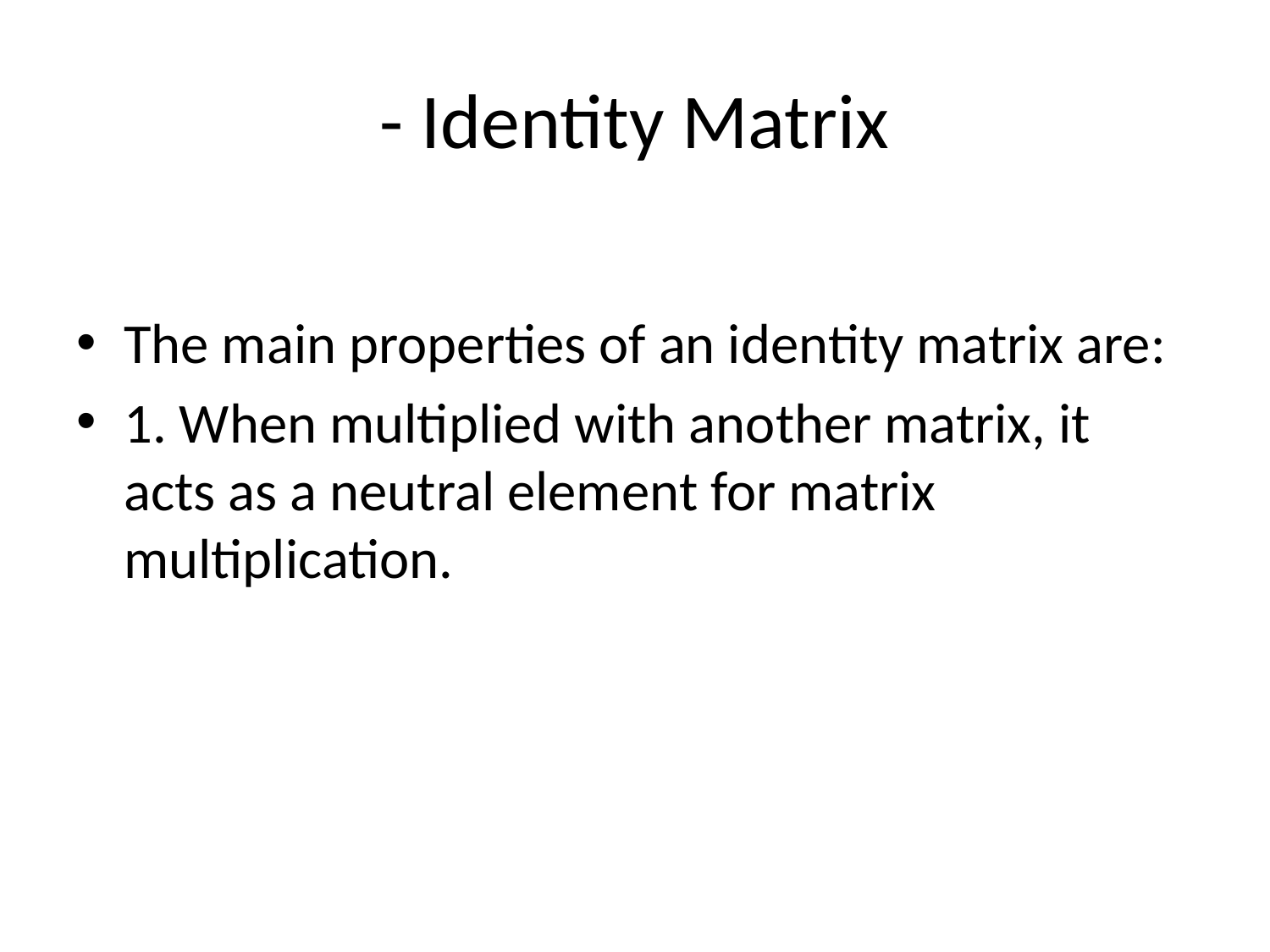

# - Identity Matrix

The main properties of an identity matrix are:
1. When multiplied with another matrix, it acts as a neutral element for matrix multiplication.